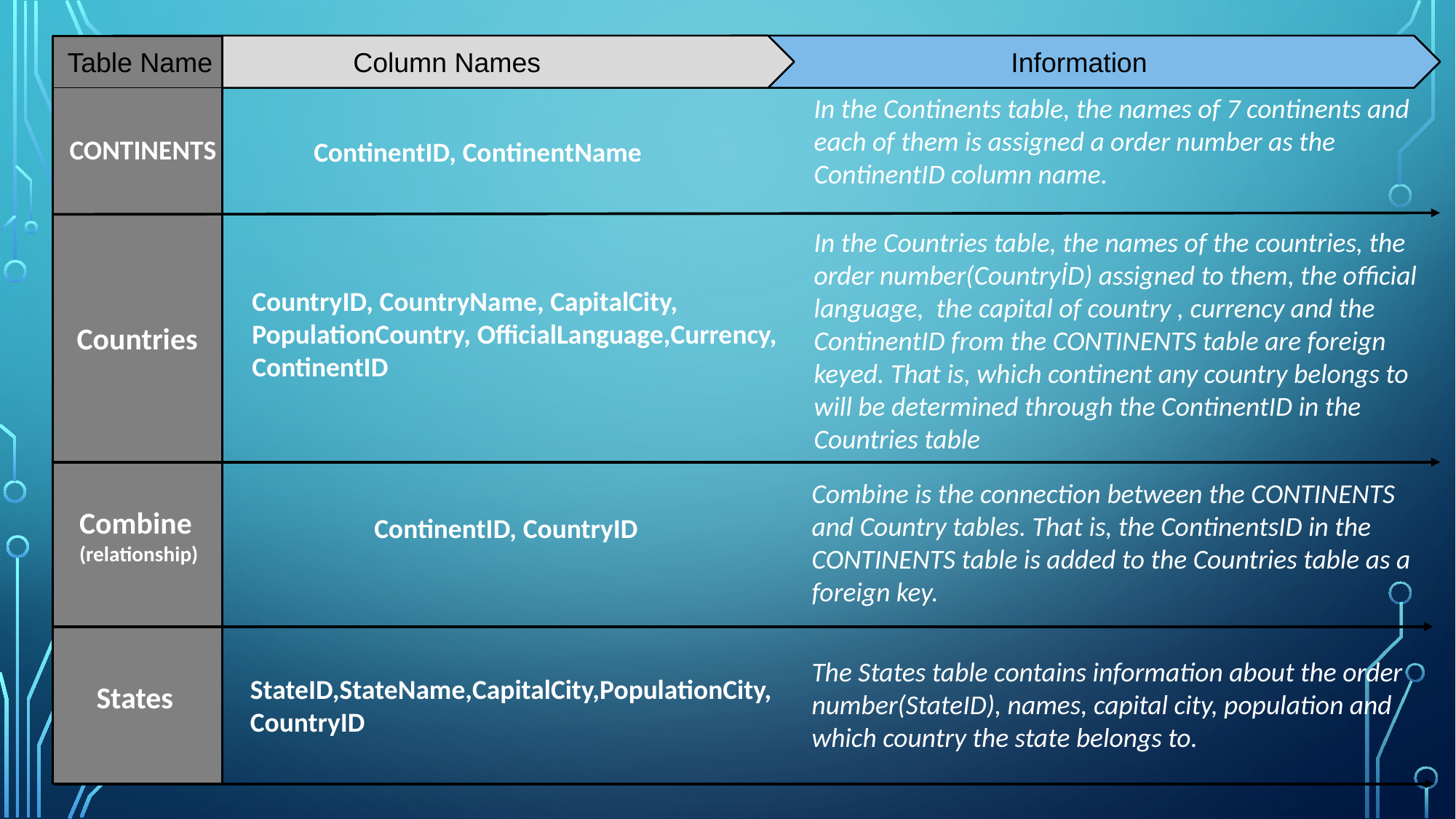

Column Names
Information

Table Name
In the Continents table, the names of 7 continents and each of them is assigned a order number as the ContinentID column name.

CONTINENTS
ContinentID, ContinentName
In the Countries table, the names of the countries, the order number(CountryİD) assigned to them, the official language,  the capital of country , currency and the ContinentID from the CONTINENTS table are foreign keyed. That is, which continent any country belongs to will be determined through the ContinentID in the Countries table
CountryID, CountryName, CapitalCity, PopulationCountry, OfficialLanguage,Currency, ContinentID
Countries
Combine is the connection between the CONTINENTS and Country tables. That is, the ContinentsID in the CONTINENTS table is added to the Countries table as a foreign key.

Combine
(relationship)
ContinentID, CountryID
The States table contains information about the order number(StateID), names, capital city, population and which country the state belongs to.

StateID,StateName,CapitalCity,PopulationCity,CountryID
States